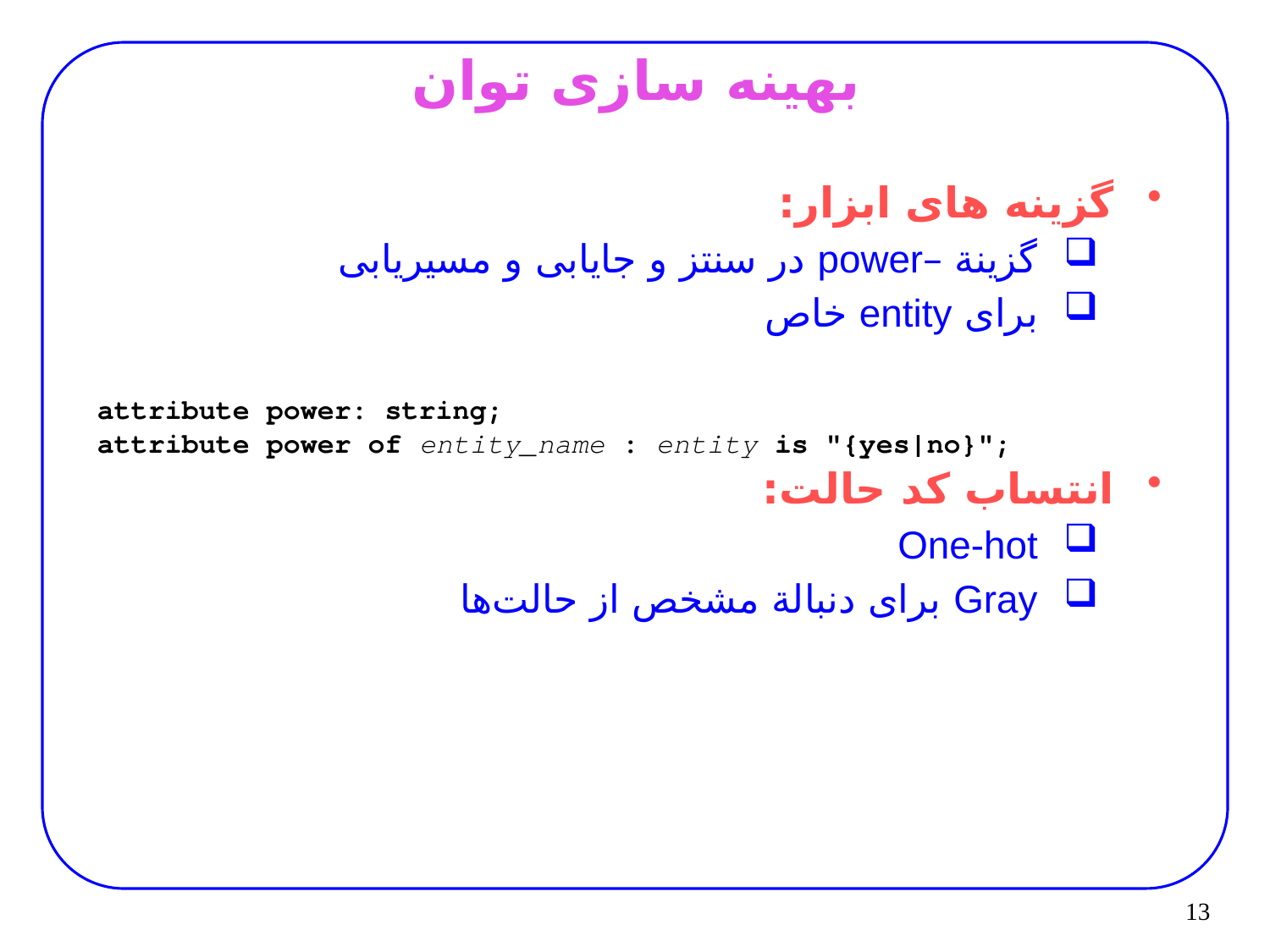

مرتضي صاحب الزماني
13
# بهینه سازی توان
گزینه های ابزار:
گزینة –power در سنتز و جایابی و مسیریابی
برای entity خاص

انتساب کد حالت:
One-hot
Gray برای دنبالة مشخص از حالت‌ها

attribute power: string;
attribute power of entity_name : entity is "{yes|no}";